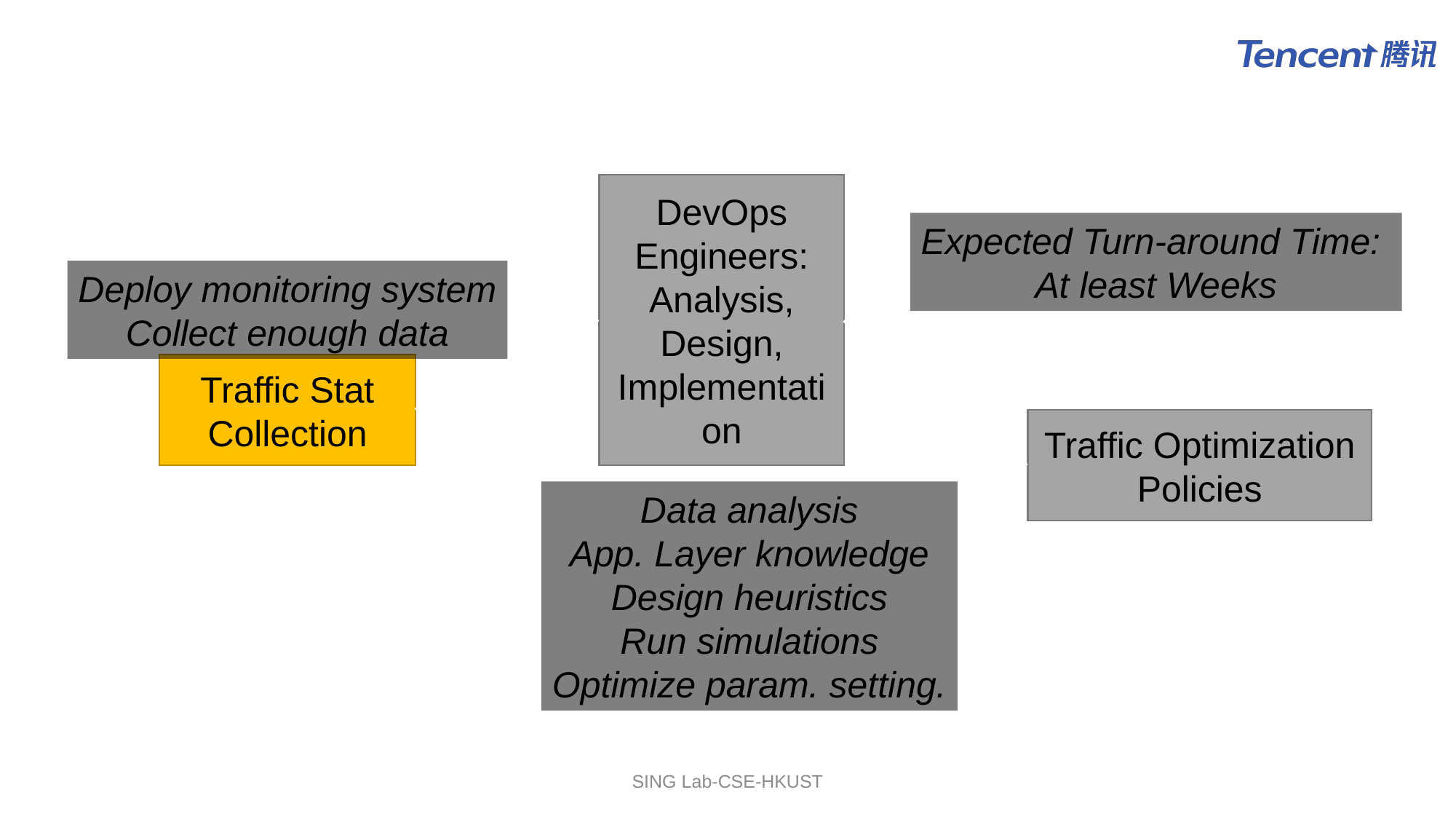

DevOps Engineers:
Analysis, Design, Implementation
Expected Turn-around Time:
At least Weeks
Deploy monitoring system
Collect enough data
Traffic Stat Collection
Traffic Optimization Policies
Data analysis
App. Layer knowledge
Design heuristics
Run simulations
Optimize param. setting.
SING Lab-CSE-HKUST
3